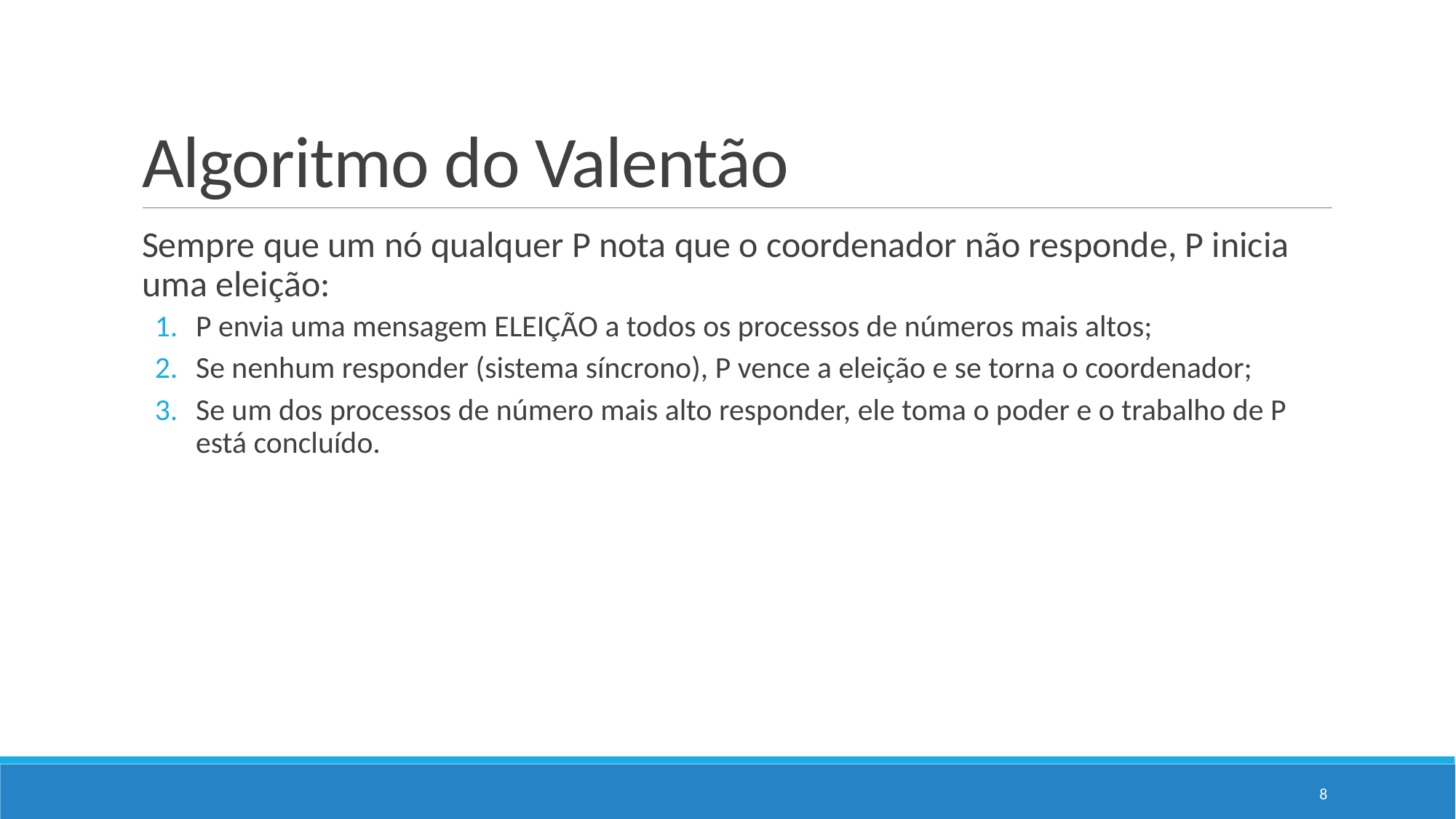

# Algoritmo do Valentão
Sempre que um nó qualquer P nota que o coordenador não responde, P inicia uma eleição:
P envia uma mensagem ELEIÇÃO a todos os processos de números mais altos;
Se nenhum responder (sistema síncrono), P vence a eleição e se torna o coordenador;
Se um dos processos de número mais alto responder, ele toma o poder e o trabalho de P está concluído.

8